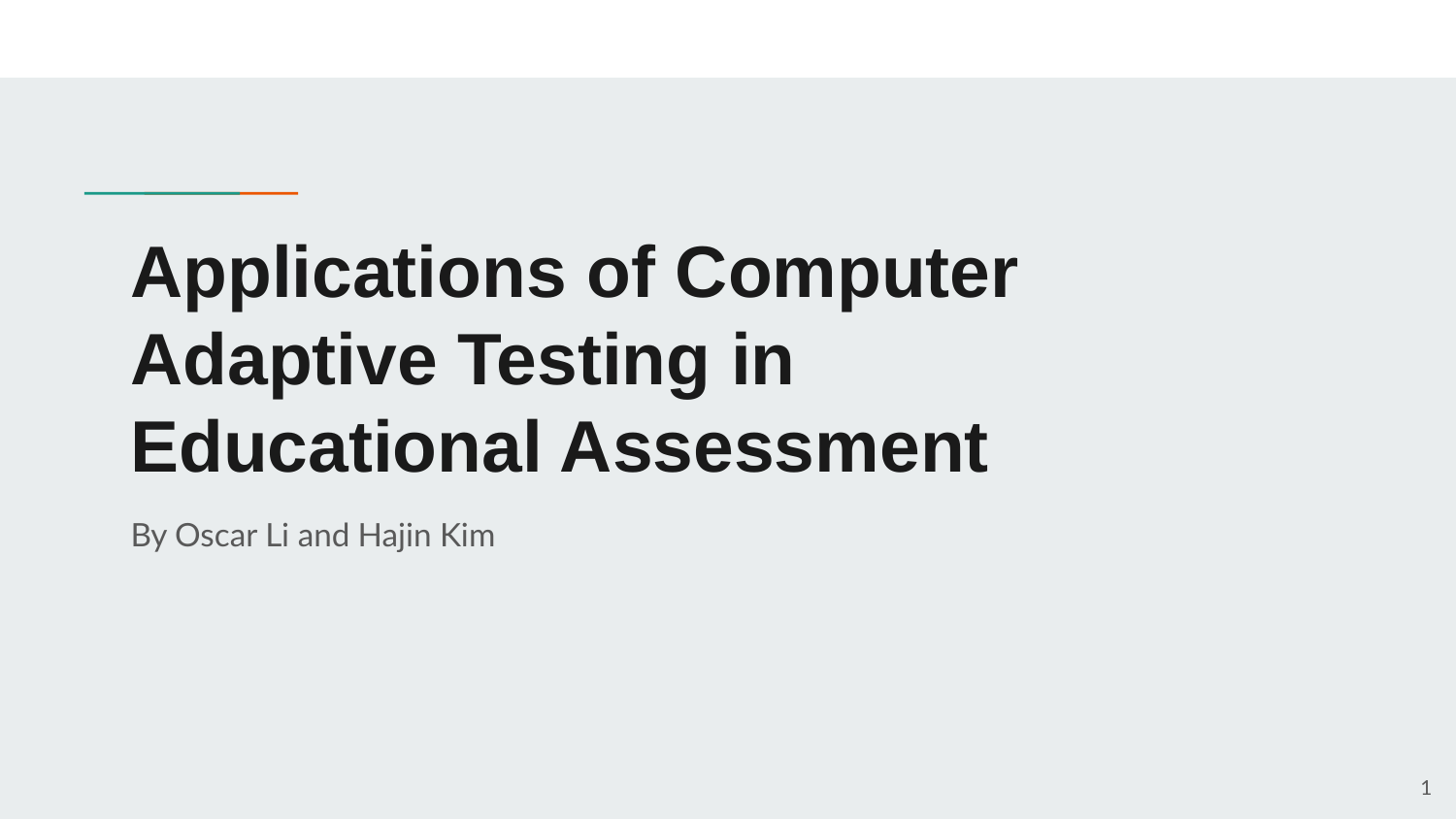

# Applications of Computer
Adaptive Testing in
Educational Assessment
By Oscar Li and Hajin Kim
1